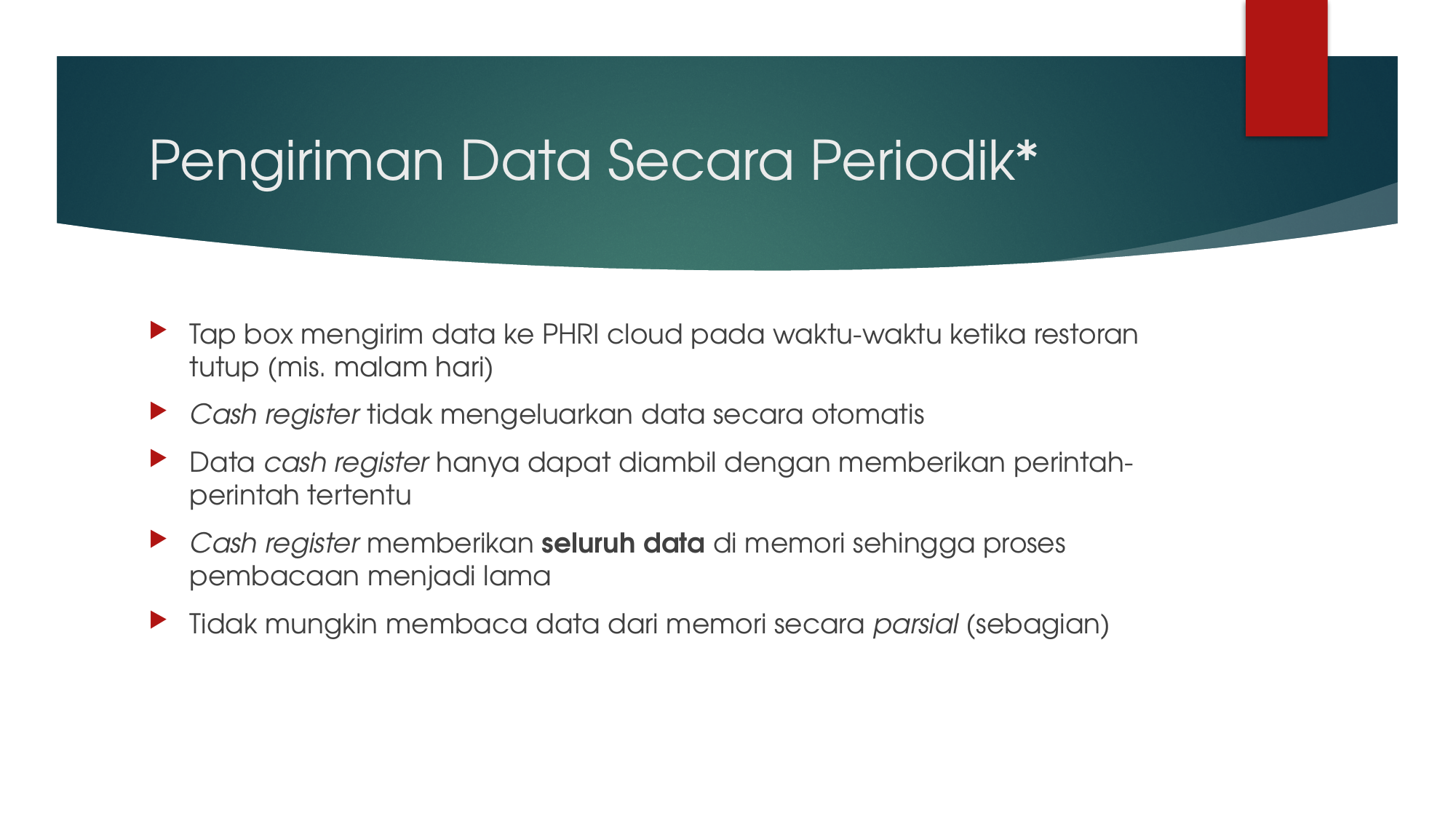

# Pengiriman Data Secara Periodik*
Tap box mengirim data ke PHRI cloud pada waktu-waktu ketika restoran tutup (mis. malam hari)
Cash register tidak mengeluarkan data secara otomatis
Data cash register hanya dapat diambil dengan memberikan perintah-perintah tertentu
Cash register memberikan seluruh data di memori sehingga proses pembacaan menjadi lama
Tidak mungkin membaca data dari memori secara parsial (sebagian)